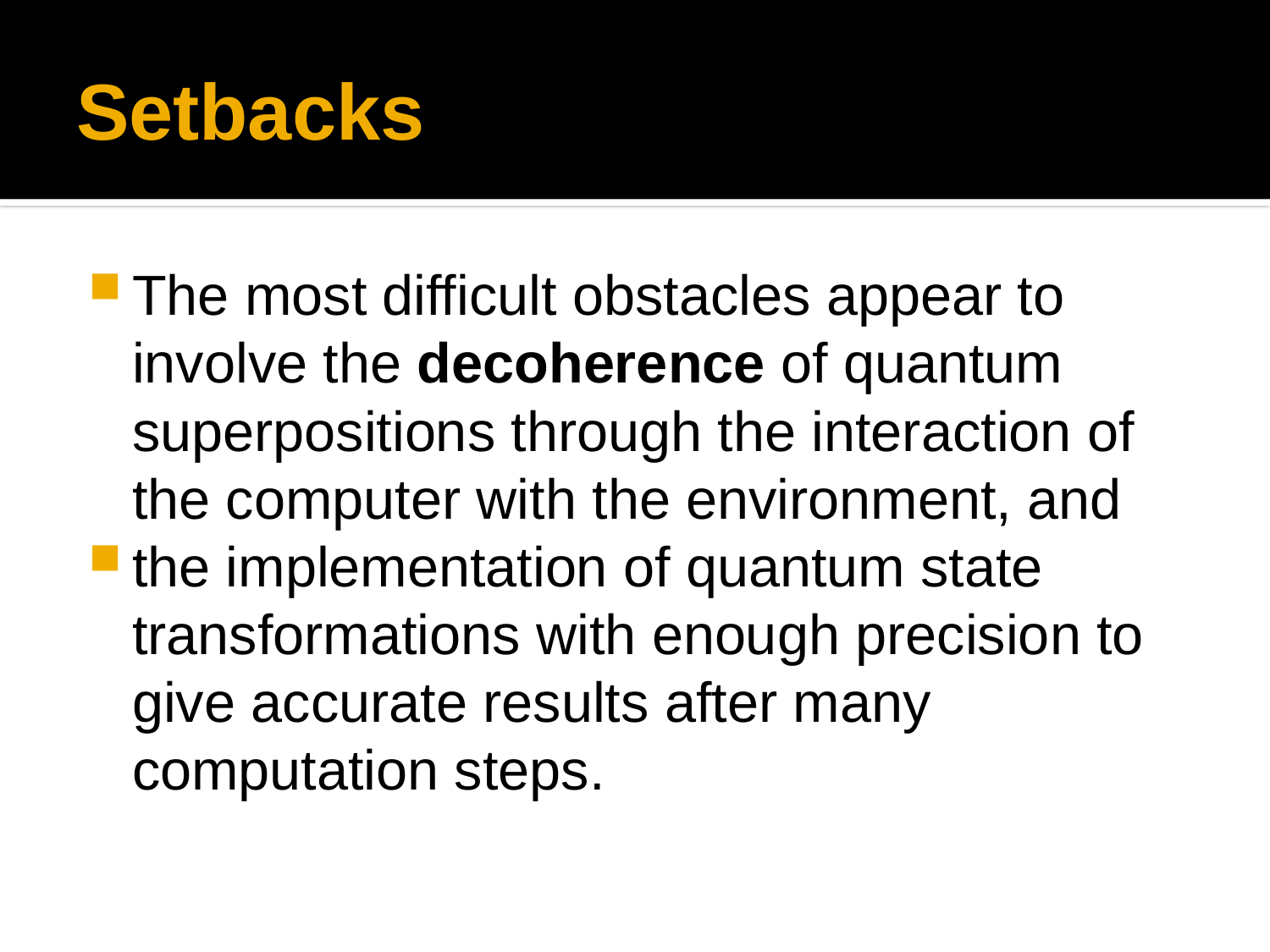

# Setbacks
The most difficult obstacles appear to involve the decoherence of quantum superpositions through the interaction of the computer with the environment, and
the implementation of quantum state transformations with enough precision to give accurate results after many computation steps.